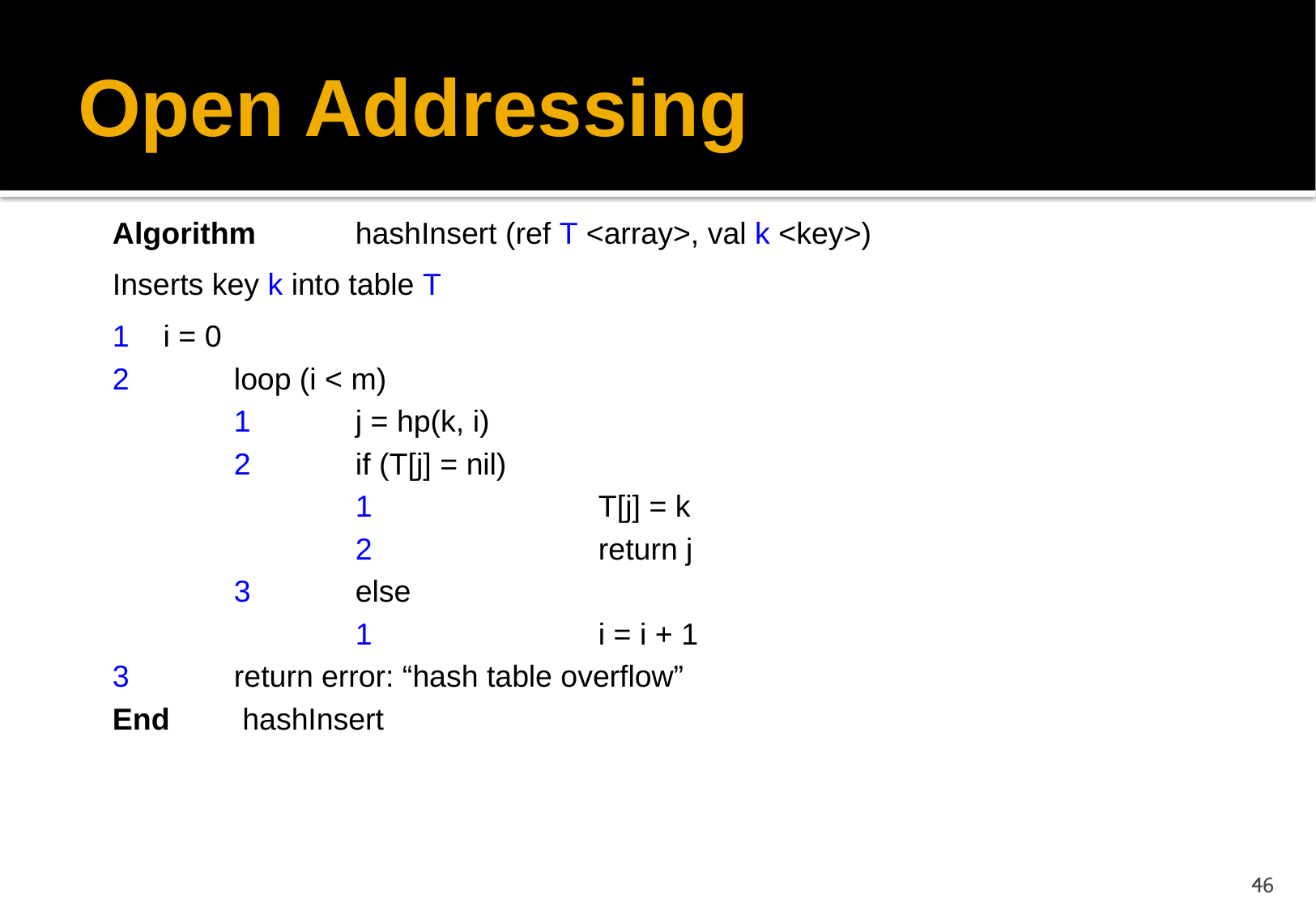

# Open Addressing
Algorithm 	hashInsert (ref T <array>, val k <key>)
Inserts key k into table T
1    i = 0
2	loop (i < m)
	1	j = hp(k, i)
	2	if (T[j] = nil)
		1		T[j] = k
		2		return j
	3	else
		1		i = i + 1
3	return error: “hash table overflow”
End	 hashInsert
46